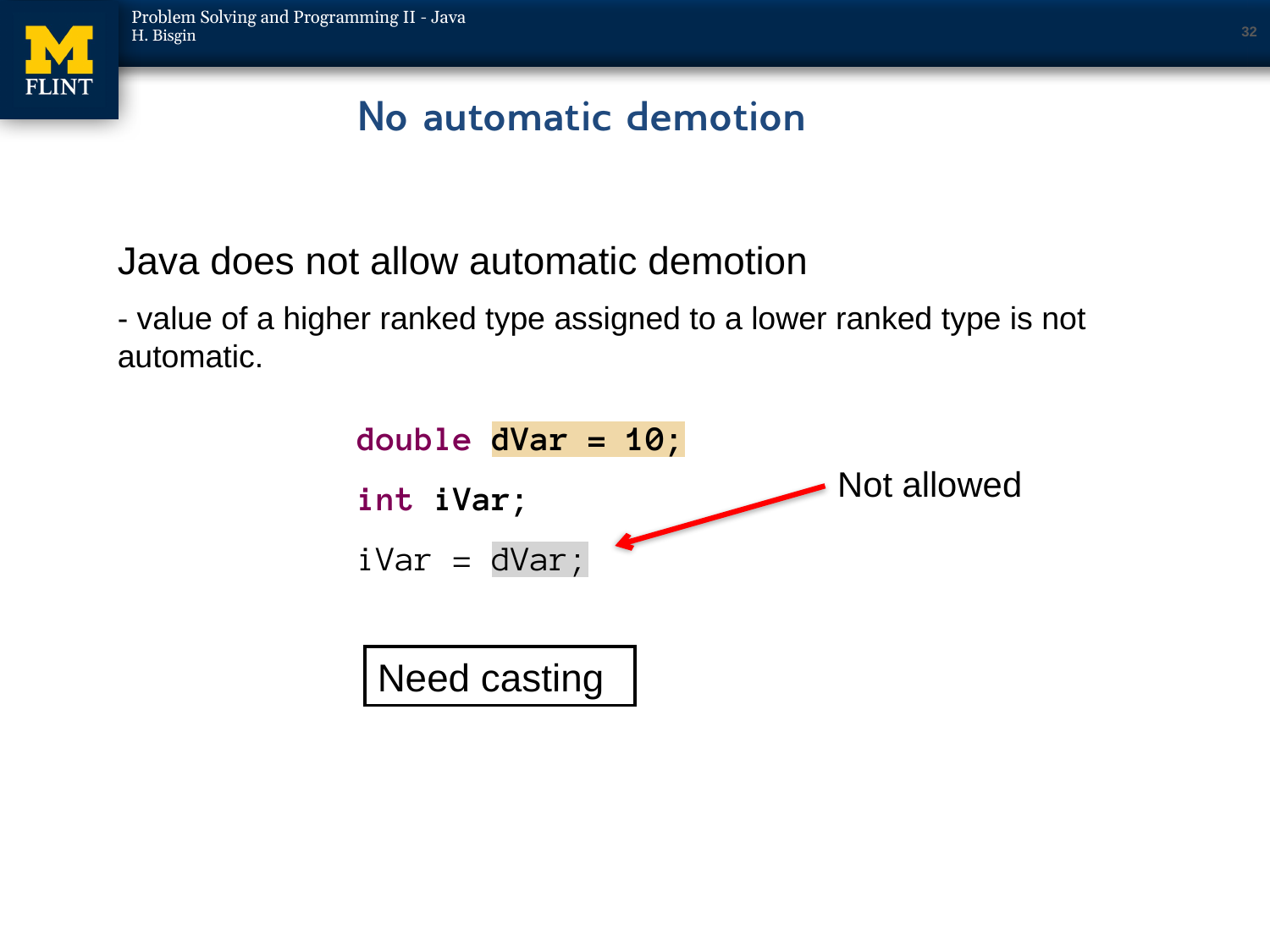

32
# No automatic demotion
Java does not allow automatic demotion
- value of a higher ranked type assigned to a lower ranked type is not automatic.
double dVar = 10;
int iVar;
iVar = dVar;
Not allowed
Need casting